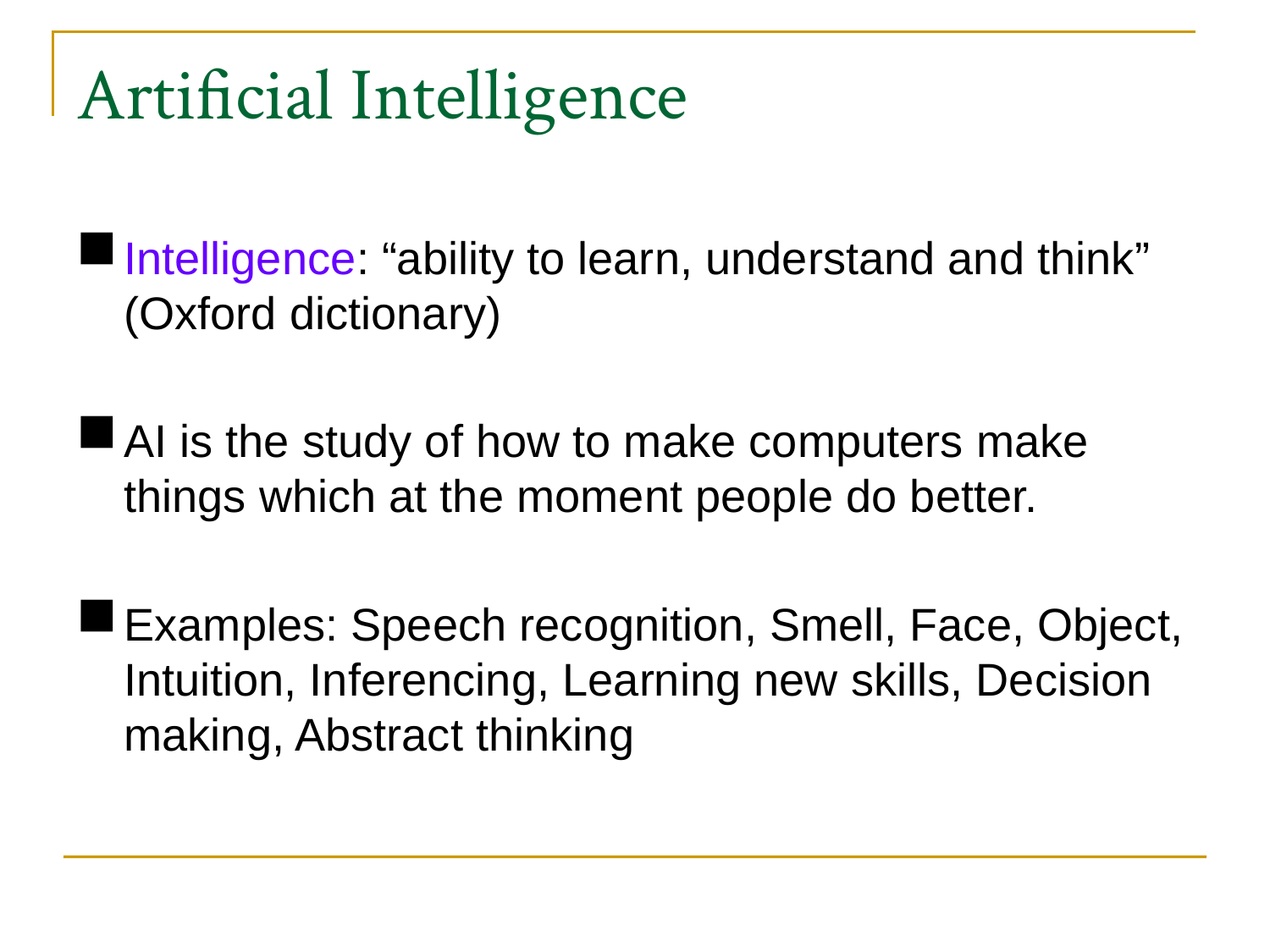

# Artificial Intelligence
Intelligence: “ability to learn, understand and think” (Oxford dictionary)

AI is the study of how to make computers make things which at the moment people do better.

Examples: Speech recognition, Smell, Face, Object, Intuition, Inferencing, Learning new skills, Decision making, Abstract thinking